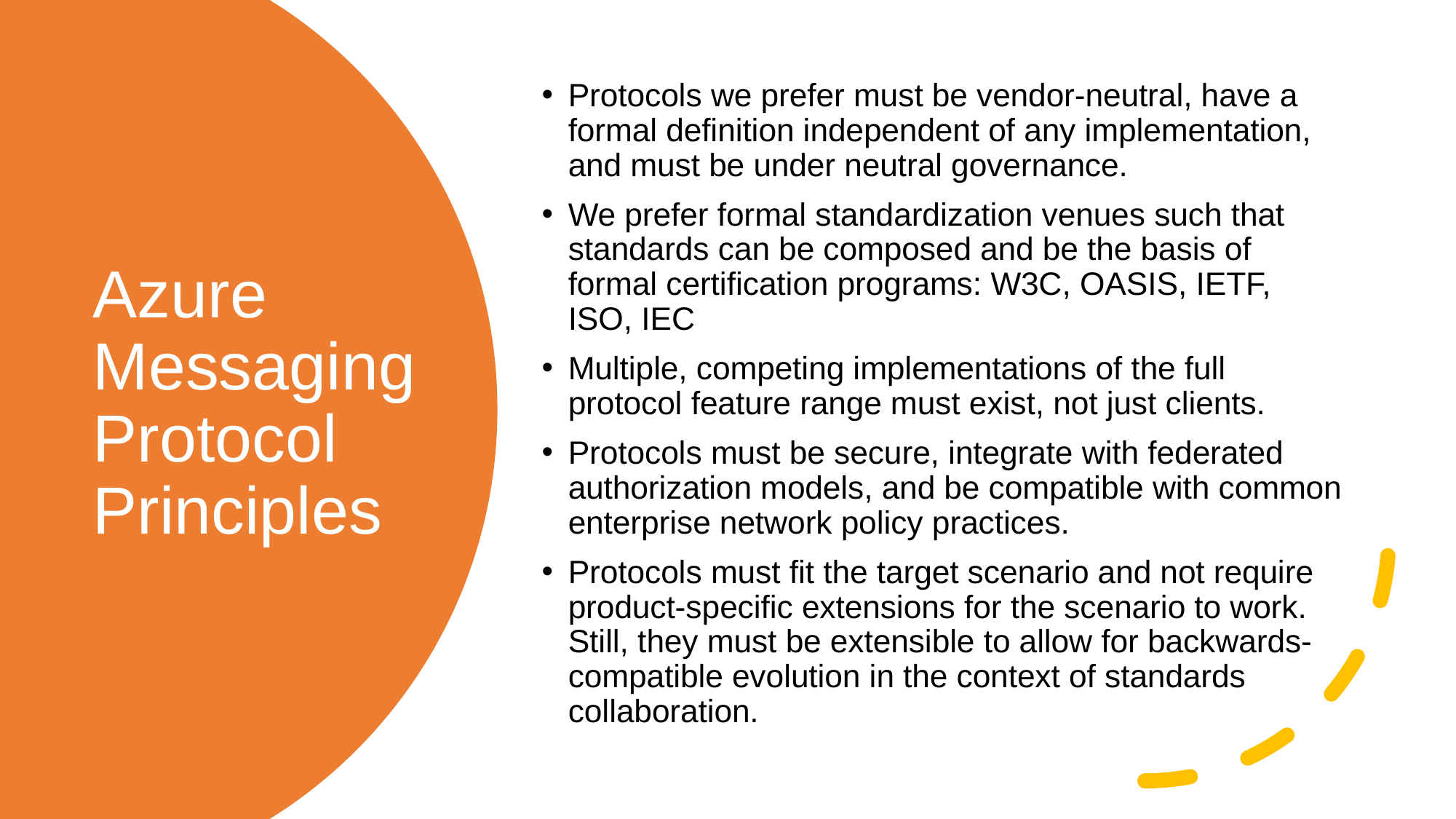

Protocols we prefer must be vendor-neutral, have a formal definition independent of any implementation, and must be under neutral governance.
We prefer formal standardization venues such that standards can be composed and be the basis of formal certification programs: W3C, OASIS, IETF, ISO, IEC
Multiple, competing implementations of the full protocol feature range must exist, not just clients.
Protocols must be secure, integrate with federated authorization models, and be compatible with common enterprise network policy practices.
Protocols must fit the target scenario and not require product-specific extensions for the scenario to work. Still, they must be extensible to allow for backwards-compatible evolution in the context of standards collaboration.
# Azure Messaging Protocol Principles